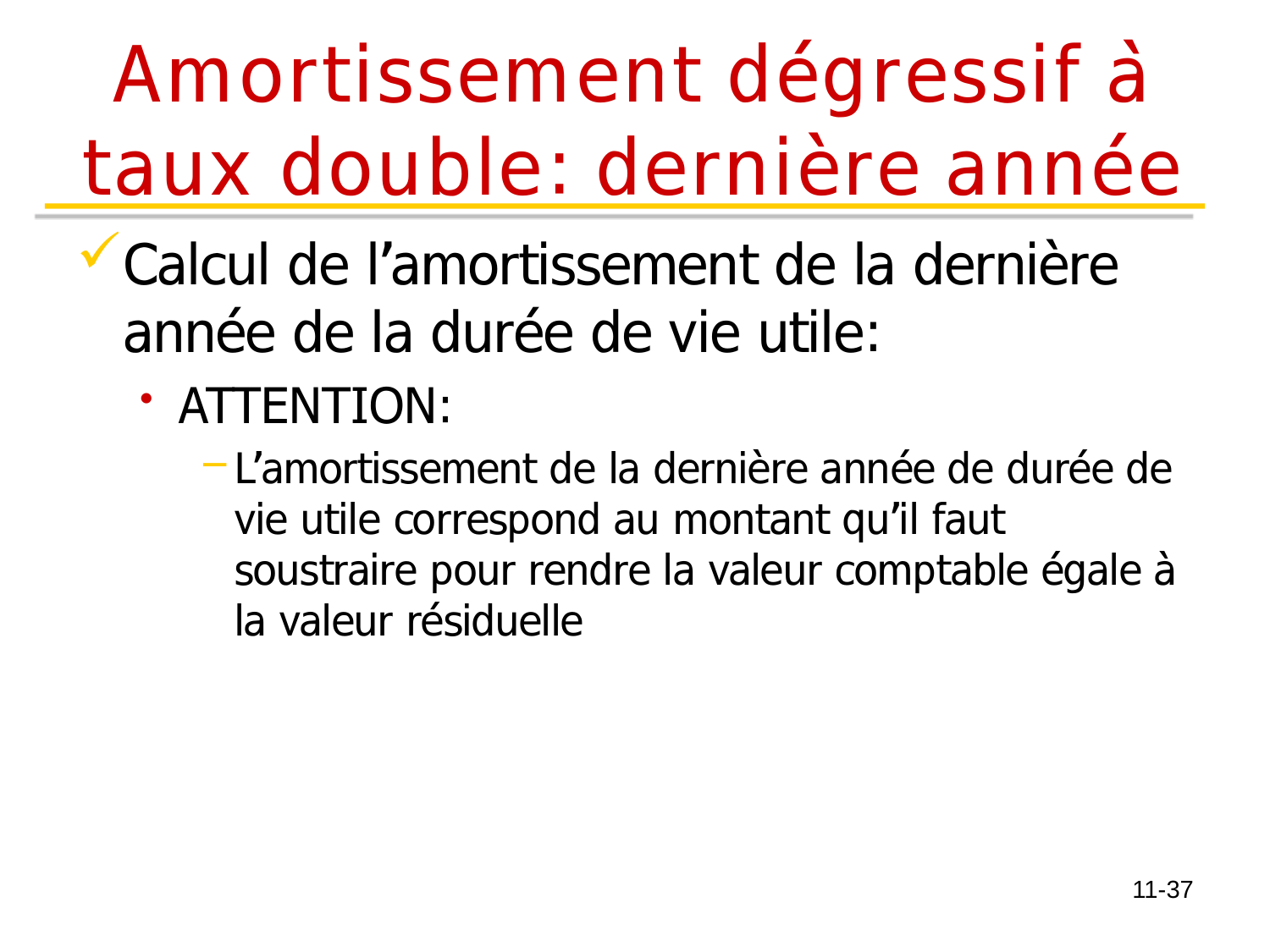

# Amortissement dégressif à taux double: dernière année

Calcul de l’amortissement de la dernière année de la durée de vie utile:
ATTENTION:
L’amortissement de la dernière année de durée de vie utile correspond au montant qu’il faut soustraire pour rendre la valeur comptable égale à la valeur résiduelle
11-37